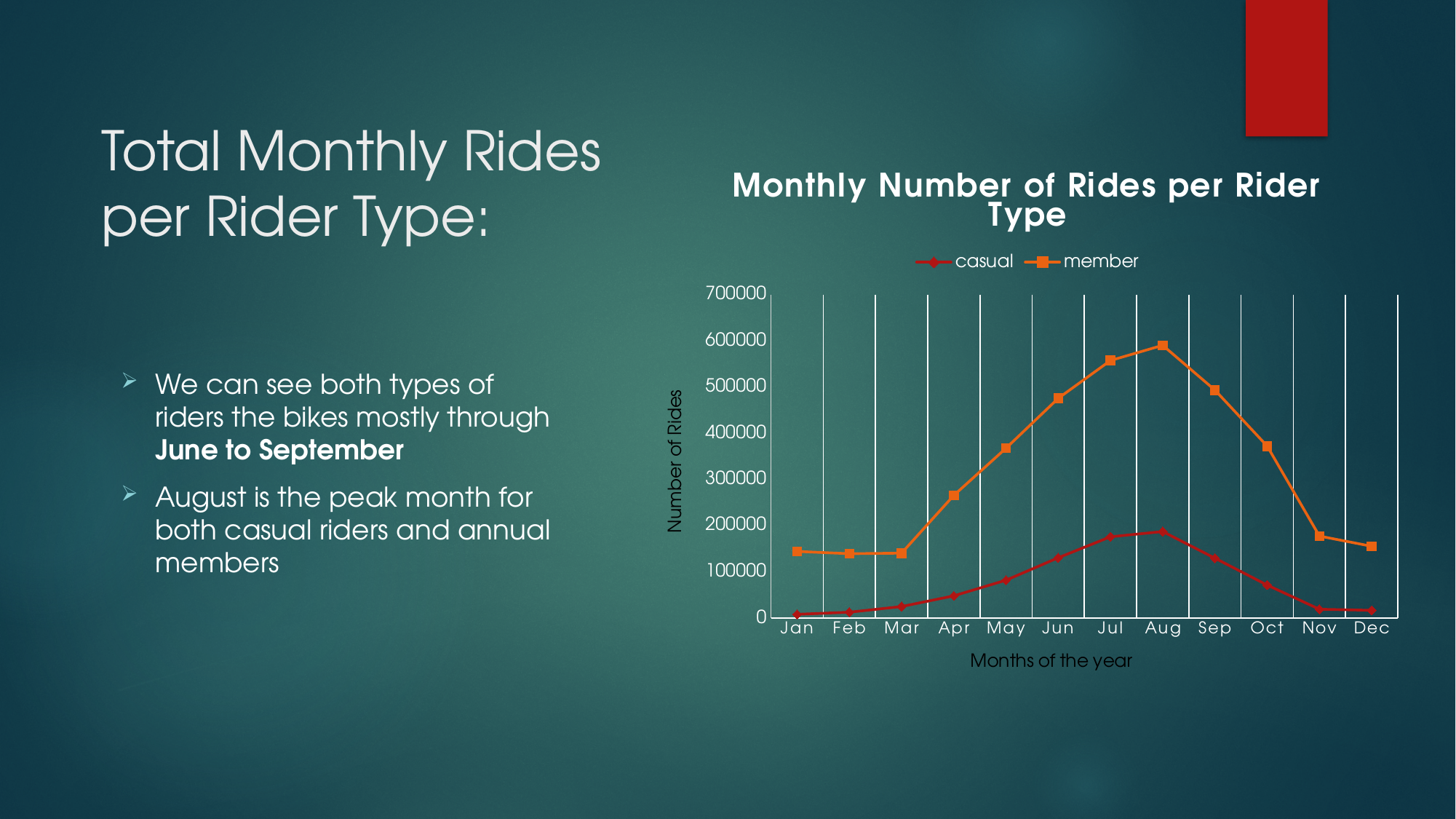

# Total Monthly Rides per Rider Type:

### Chart: Monthly Number of Rides per Rider Type

| Category | casual | member |
|---|---|---|
| Jan | 7785.0 | 136099.0 |
| Feb | 12314.0 | 126714.0 |
| Mar | 24615.0 | 115593.0 |
| Apr | 47744.0 | 217566.0 |
| May | 81624.0 | 285834.0 |
| Jun | 130218.0 | 345177.0 |
| Jul | 175632.0 | 381683.0 |
| Aug | 186889.0 | 403295.0 |
| Sep | 129173.0 | 364046.0 |
| Oct | 71035.0 | 300751.0 |
| Nov | 18723.0 | 158440.0 |
| Dec | 16430.0 | 138662.0 |
We can see both types of riders the bikes mostly through June to September
August is the peak month for both casual riders and annual members